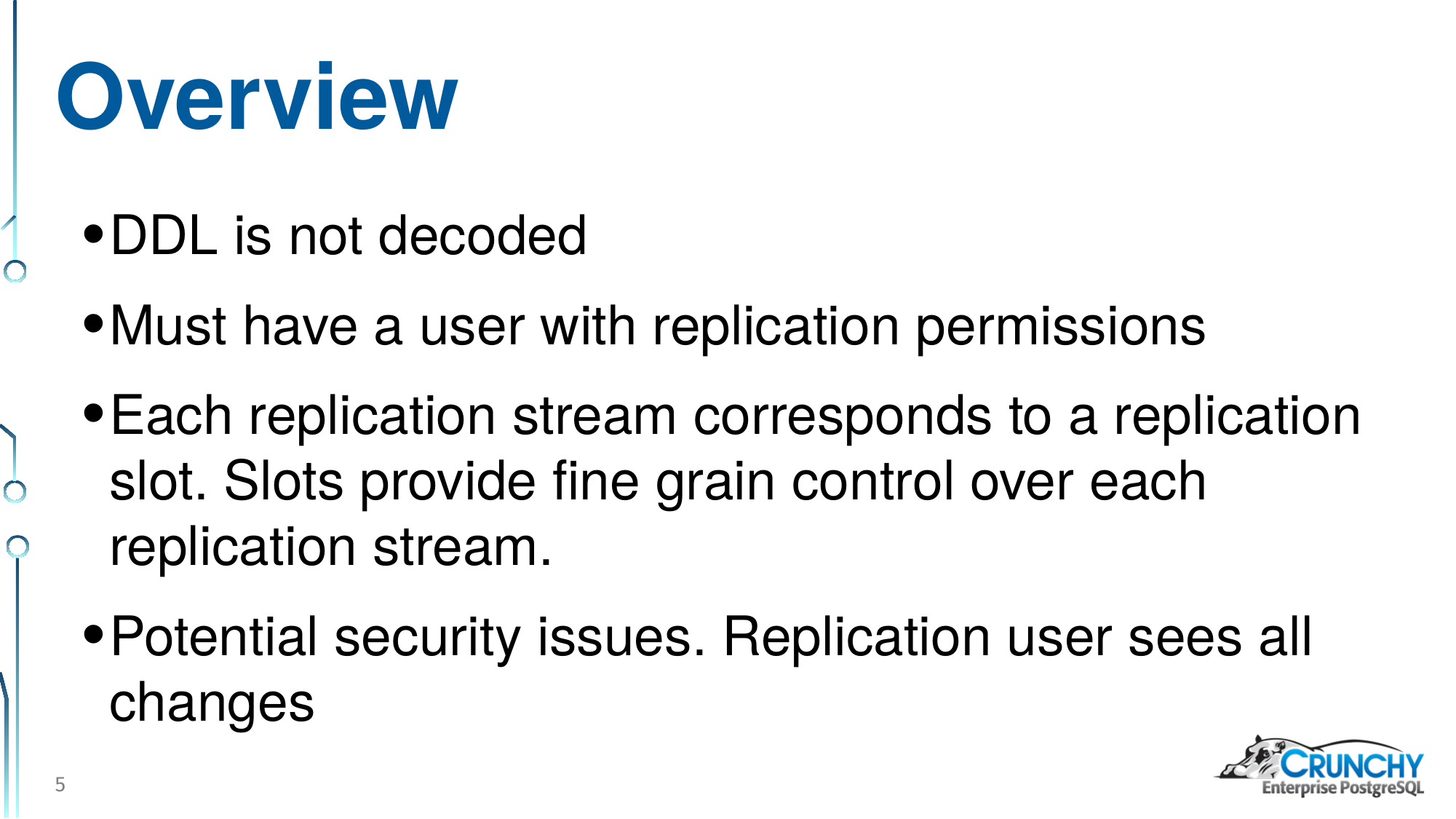

# Overview
DDL is not decoded
Must have a user with replication permissions
Each replication stream corresponds to a replication slot. Slots provide fine grain control over each replication stream.
Potential security issues. Replication user sees all changes
5